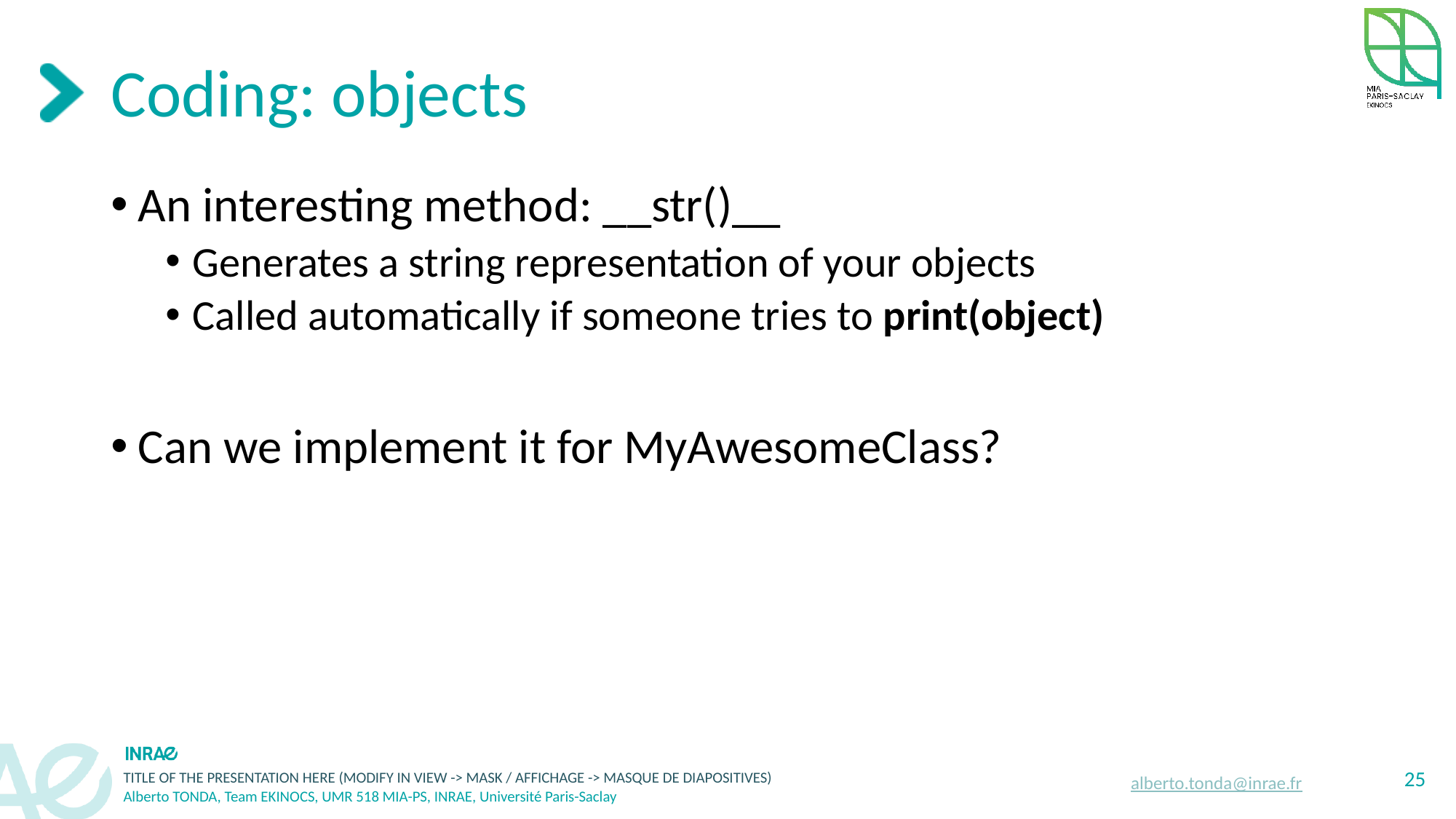

# Coding: objects
An interesting method: __str()__
Generates a string representation of your objects
Called automatically if someone tries to print(object)

Can we implement it for MyAwesomeClass?
25
alberto.tonda@inrae.fr